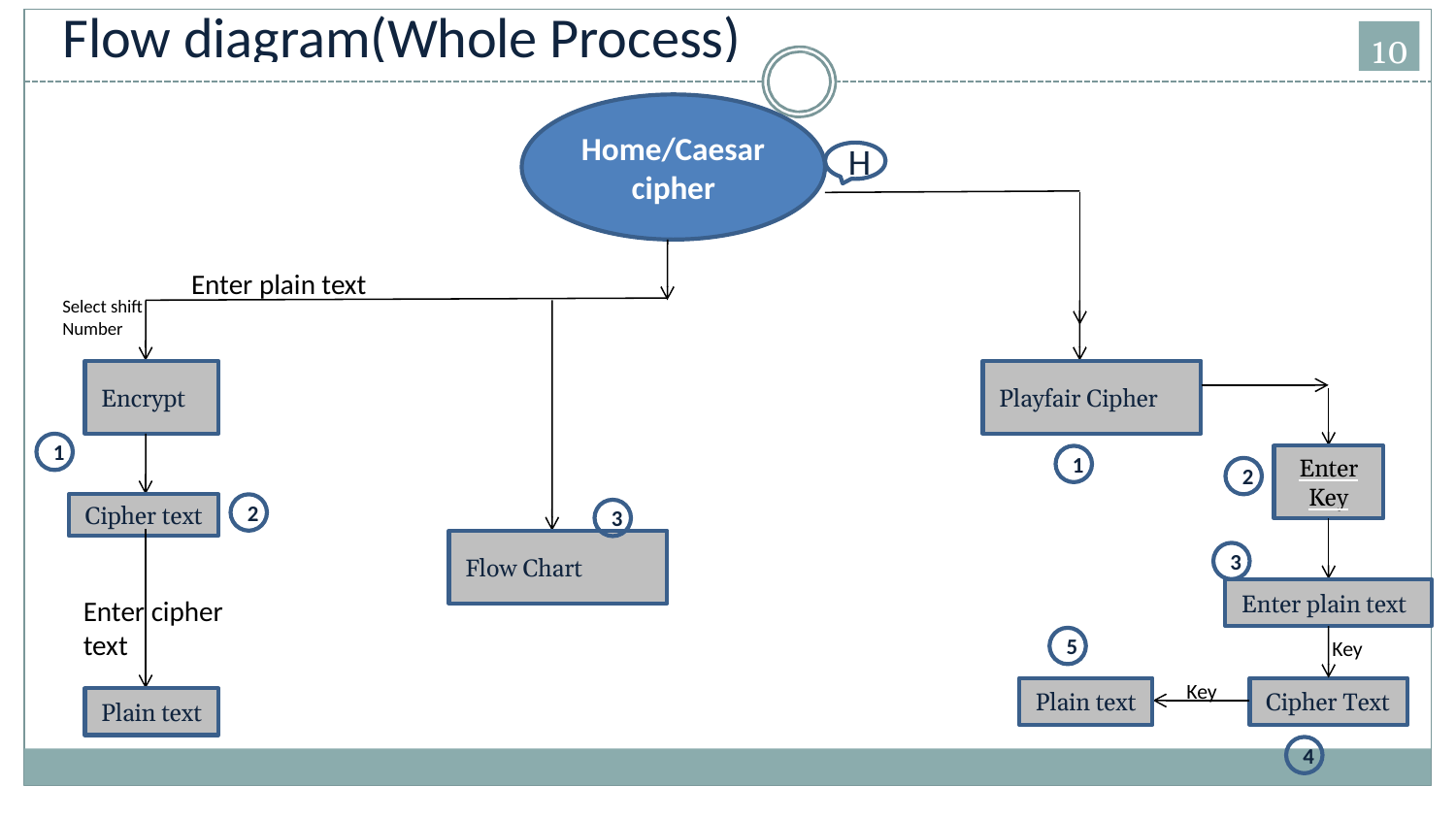

Flow diagram(Whole Process)

10
9
Home/Caesar cipher
H
Enter plain text
Select shift Number
Encrypt
Playfair Cipher
1
1
Enter Key
2
Cipher text
2
3
Flow Chart
3
Enter plain text
Enter cipher text
5
Key
Key
Plain text
Cipher Text
Plain text
4